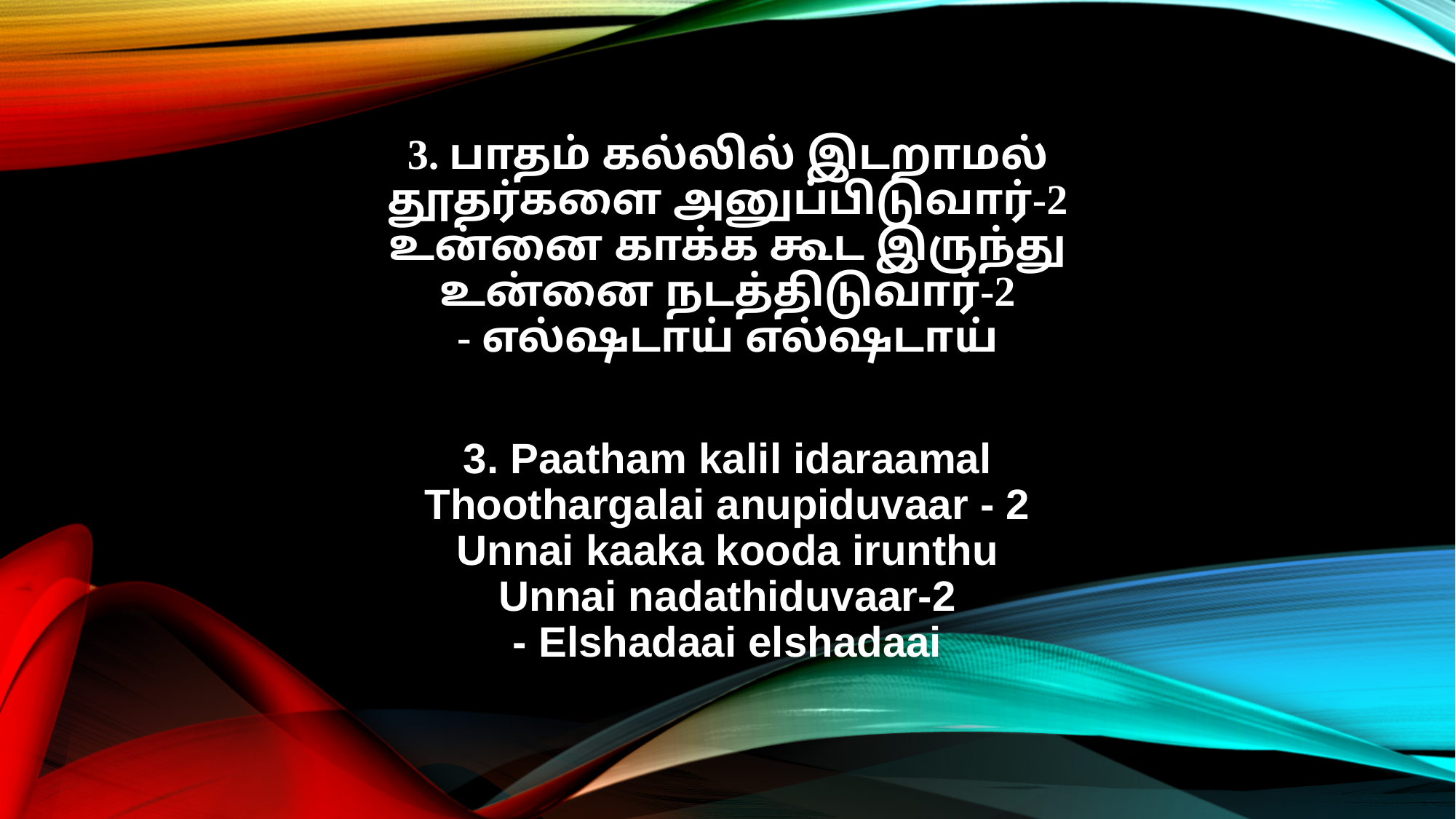

3. பாதம் கல்லில் இடறாமல்
தூதர்களை அனுப்பிடுவார்-2
உன்னை காக்க கூட இருந்து
உன்னை நடத்திடுவார்-2
- எல்ஷடாய் எல்ஷடாய்

3. Paatham kalil idaraamal
Thoothargalai anupiduvaar - 2
Unnai kaaka kooda irunthu
Unnai nadathiduvaar-2
- Elshadaai elshadaai